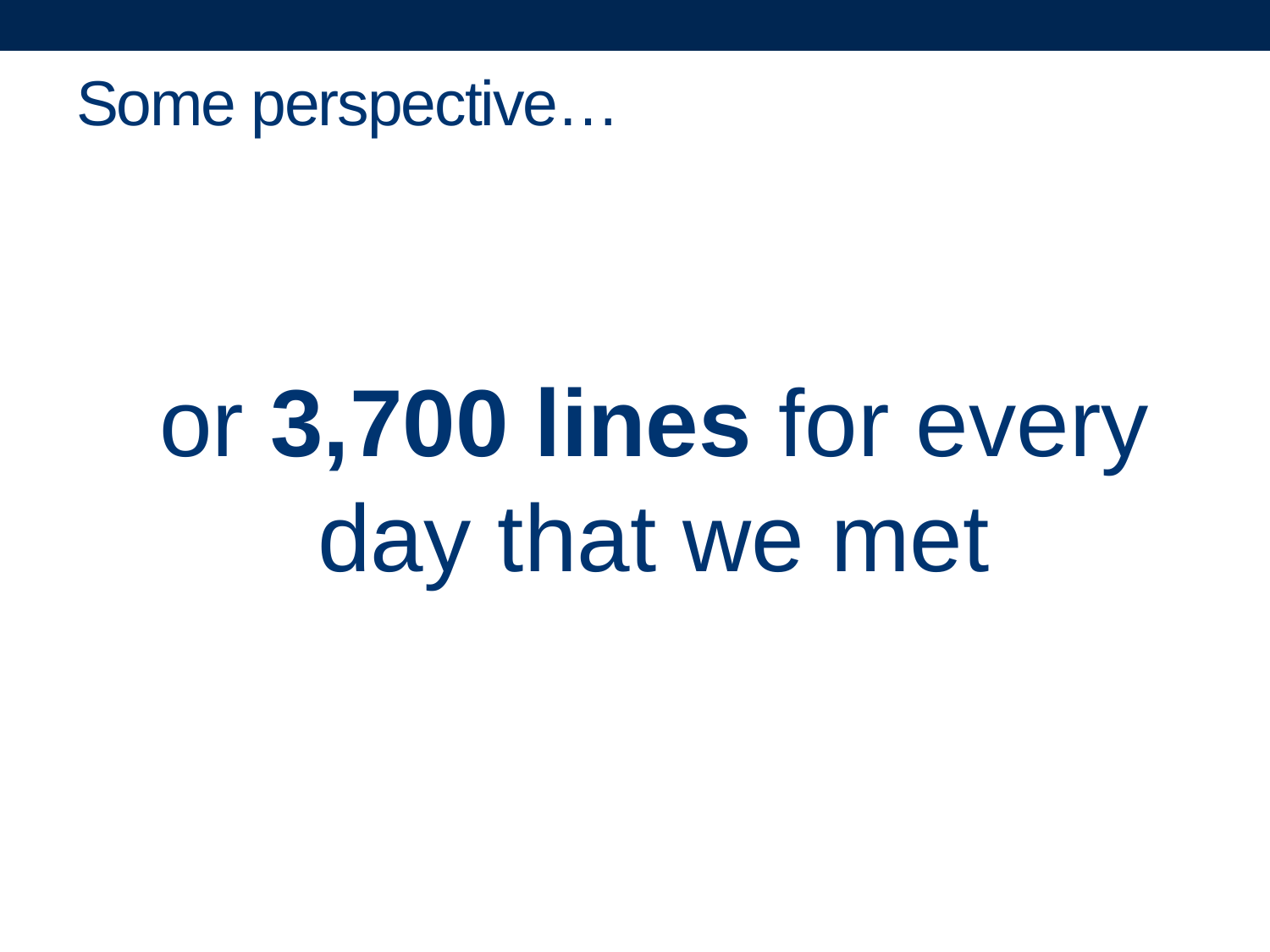

# Some perspective…

or 3,700 lines for every day that we met